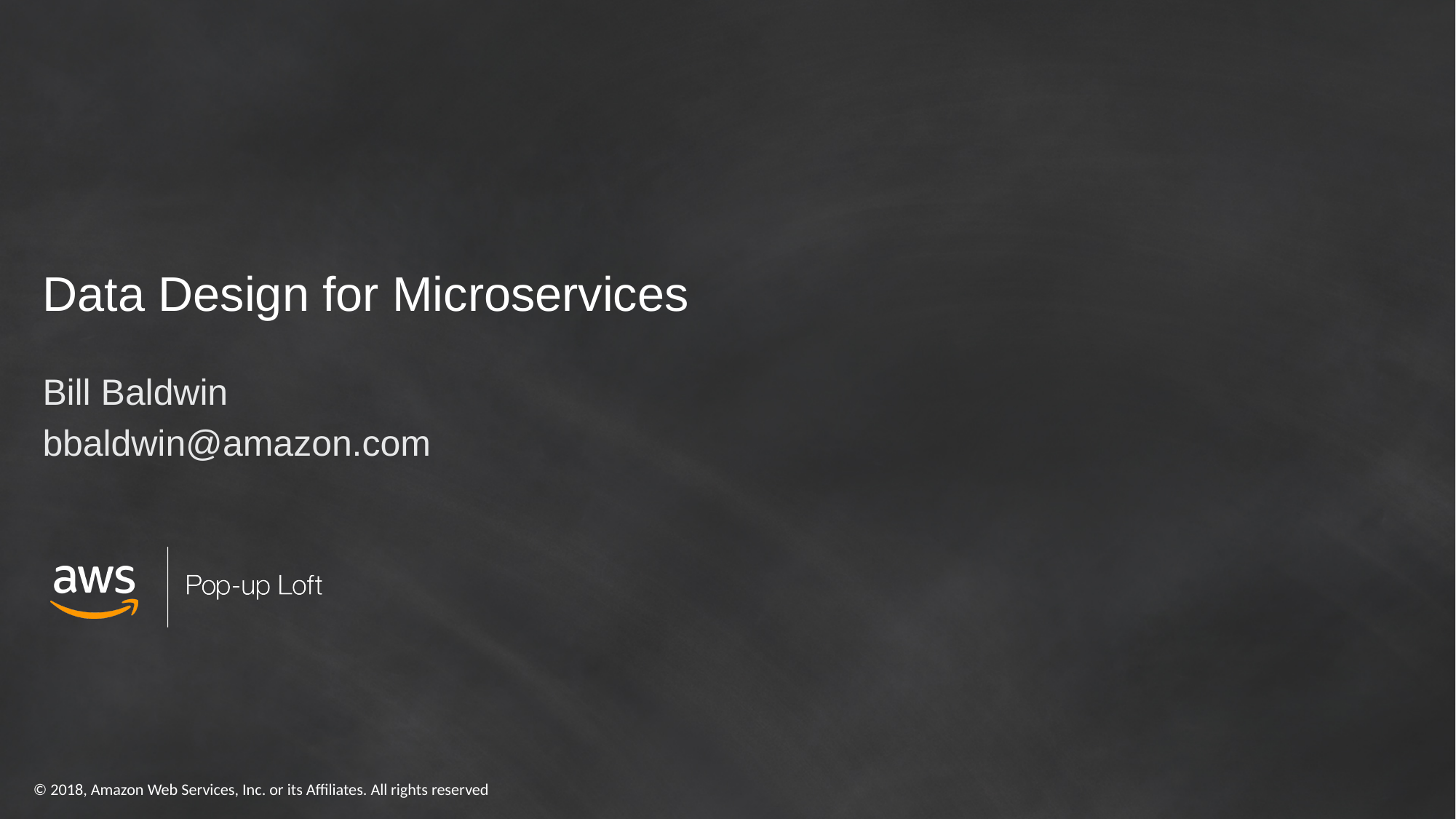

# Data Design for Microservices
Bill Baldwin
bbaldwin@amazon.com